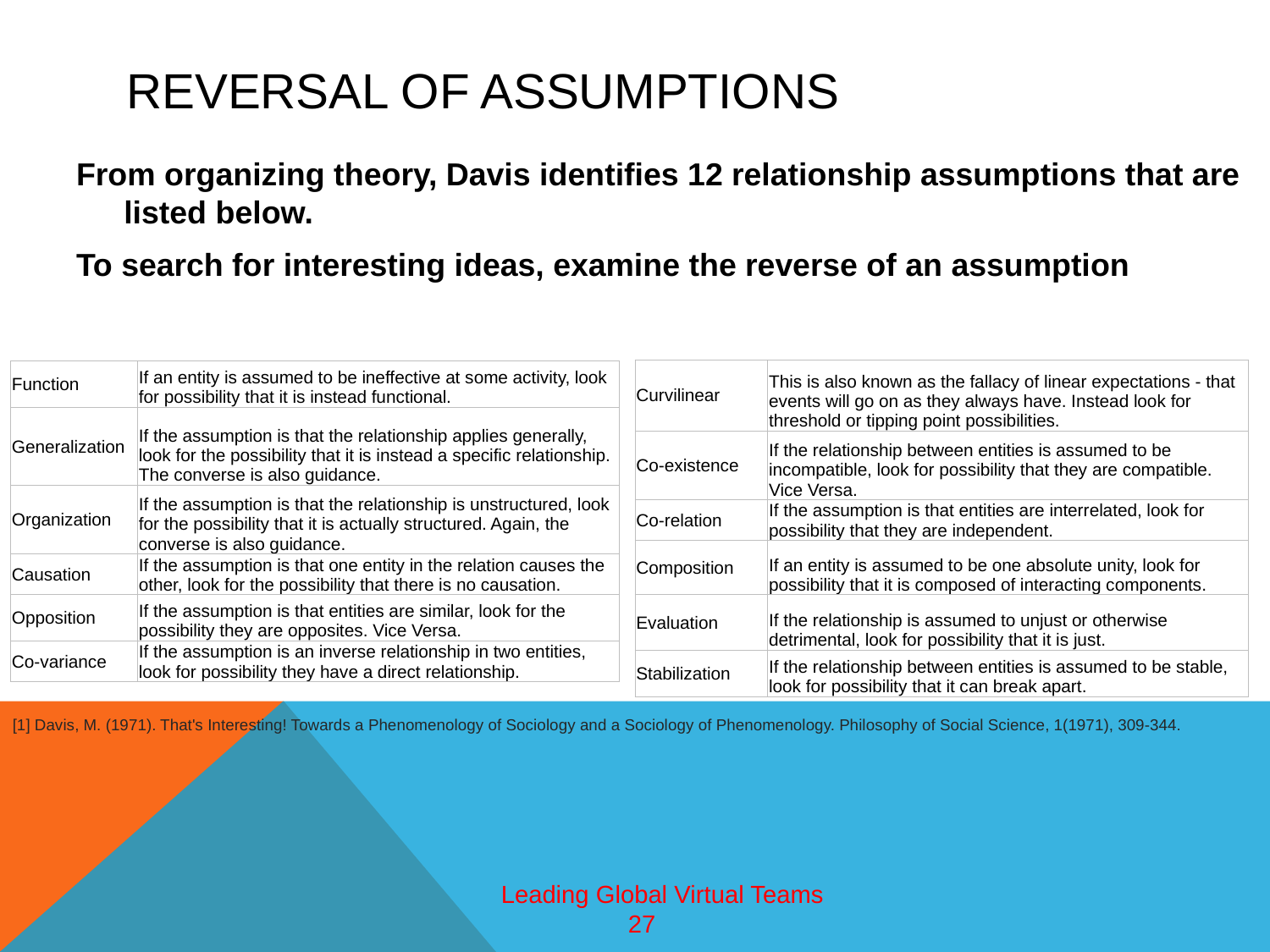

# Reversal of Assumptions
From organizing theory, Davis identifies 12 relationship assumptions that are listed below.
To search for interesting ideas, examine the reverse of an assumption

| Curvilinear | This is also known as the fallacy of linear expectations - that events will go on as they always have. Instead look for threshold or tipping point possibilities. |
| --- | --- |
| Co-existence | If the relationship between entities is assumed to be incompatible, look for possibility that they are compatible. Vice Versa. |
| Co-relation | If the assumption is that entities are interrelated, look for possibility that they are independent. |
| Composition | If an entity is assumed to be one absolute unity, look for possibility that it is composed of interacting components. |
| Evaluation | If the relationship is assumed to unjust or otherwise detrimental, look for possibility that it is just. |
| Stabilization | If the relationship between entities is assumed to be stable, look for possibility that it can break apart. |
| Function | If an entity is assumed to be ineffective at some activity, look for possibility that it is instead functional. |
| --- | --- |
| Generalization | If the assumption is that the relationship applies generally, look for the possibility that it is instead a specific relationship. The converse is also guidance. |
| Organization | If the assumption is that the relationship is unstructured, look for the possibility that it is actually structured. Again, the converse is also guidance. |
| Causation | If the assumption is that one entity in the relation causes the other, look for the possibility that there is no causation. |
| Opposition | If the assumption is that entities are similar, look for the possibility they are opposites. Vice Versa. |
| Co-variance | If the assumption is an inverse relationship in two entities, look for possibility they have a direct relationship. |
[1] Davis, M. (1971). That's Interesting! Towards a Phenomenology of Sociology and a Sociology of Phenomenology. Philosophy of Social Science, 1(1971), 309-344.